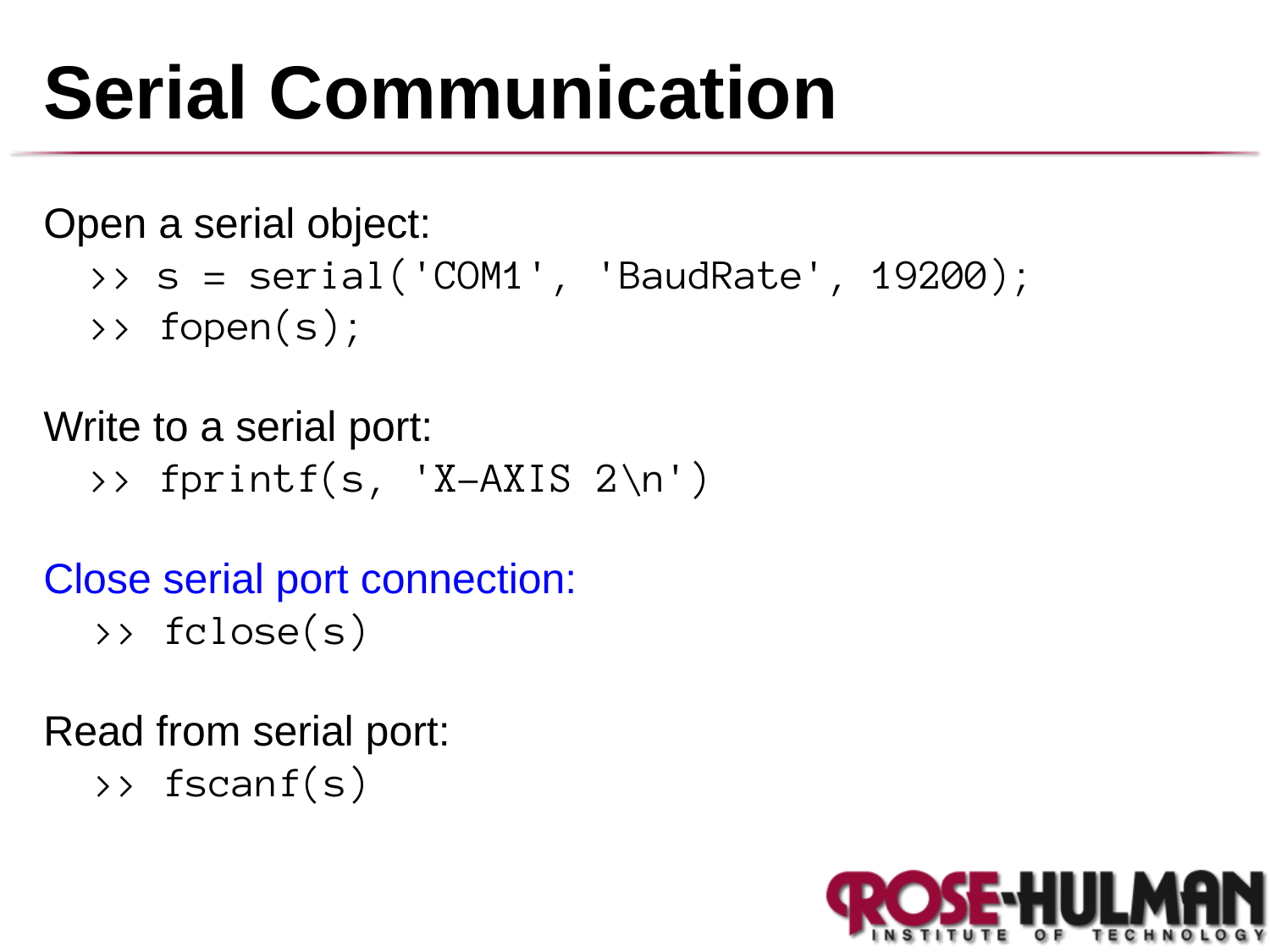

# Serial Communication
Open a serial object:
  >> s = serial('COM1', 'BaudRate', 19200);
  >> fopen(s);

Write to a serial port:
  >> fprintf(s, 'X-AXIS 2\n')

Close serial port connection:
  >> fclose(s)

Read from serial port:
  >> fscanf(s)